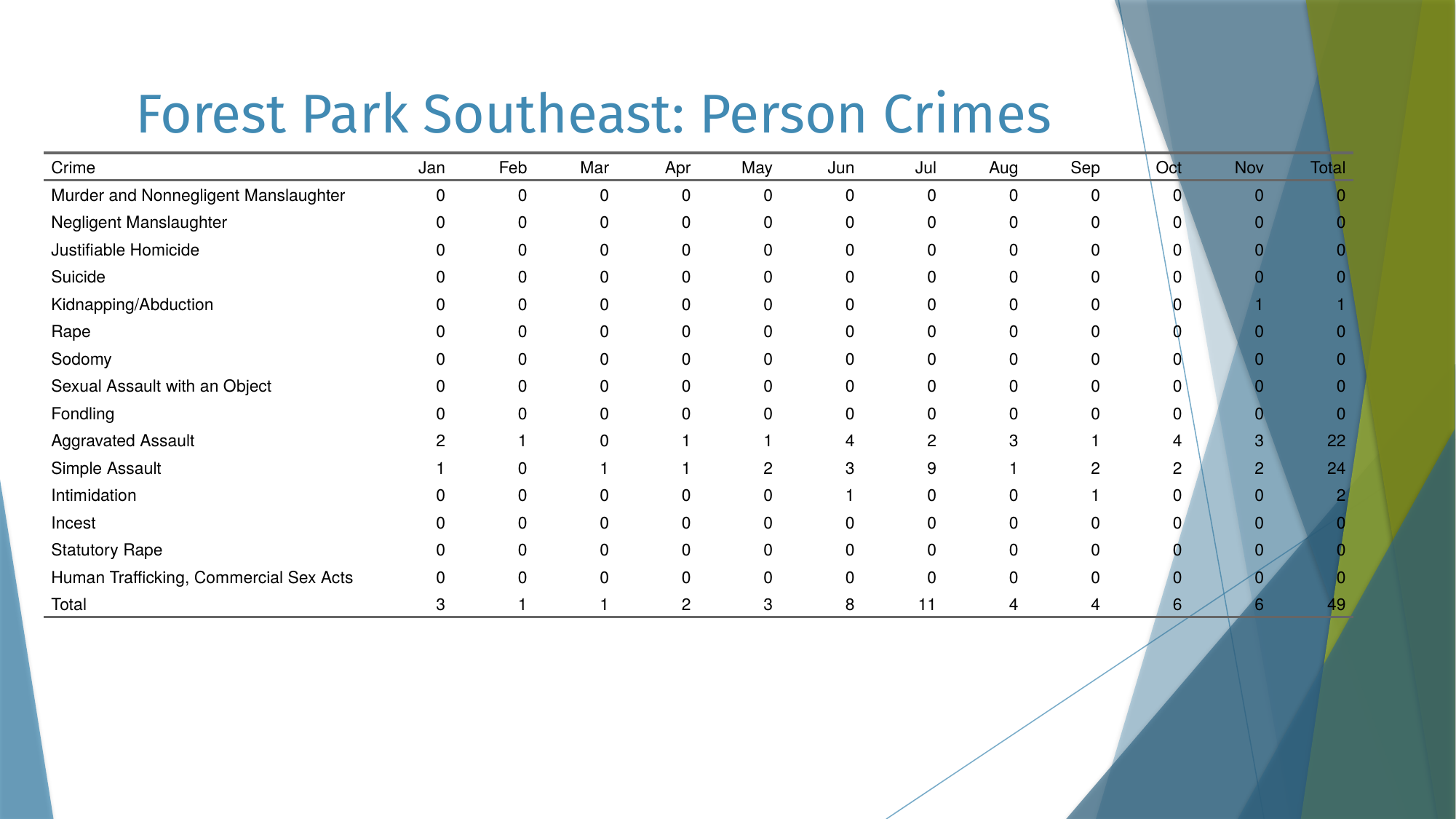

# Forest Park Southeast: Person Crimes
| Crime | Jan | Feb | Mar | Apr | May | Jun | Jul | Aug | Sep | Oct | Nov | Total |
| --- | --- | --- | --- | --- | --- | --- | --- | --- | --- | --- | --- | --- |
| Murder and Nonnegligent Manslaughter | 0 | 0 | 0 | 0 | 0 | 0 | 0 | 0 | 0 | 0 | 0 | 0 |
| Negligent Manslaughter | 0 | 0 | 0 | 0 | 0 | 0 | 0 | 0 | 0 | 0 | 0 | 0 |
| Justifiable Homicide | 0 | 0 | 0 | 0 | 0 | 0 | 0 | 0 | 0 | 0 | 0 | 0 |
| Suicide | 0 | 0 | 0 | 0 | 0 | 0 | 0 | 0 | 0 | 0 | 0 | 0 |
| Kidnapping/Abduction | 0 | 0 | 0 | 0 | 0 | 0 | 0 | 0 | 0 | 0 | 1 | 1 |
| Rape | 0 | 0 | 0 | 0 | 0 | 0 | 0 | 0 | 0 | 0 | 0 | 0 |
| Sodomy | 0 | 0 | 0 | 0 | 0 | 0 | 0 | 0 | 0 | 0 | 0 | 0 |
| Sexual Assault with an Object | 0 | 0 | 0 | 0 | 0 | 0 | 0 | 0 | 0 | 0 | 0 | 0 |
| Fondling | 0 | 0 | 0 | 0 | 0 | 0 | 0 | 0 | 0 | 0 | 0 | 0 |
| Aggravated Assault | 2 | 1 | 0 | 1 | 1 | 4 | 2 | 3 | 1 | 4 | 3 | 22 |
| Simple Assault | 1 | 0 | 1 | 1 | 2 | 3 | 9 | 1 | 2 | 2 | 2 | 24 |
| Intimidation | 0 | 0 | 0 | 0 | 0 | 1 | 0 | 0 | 1 | 0 | 0 | 2 |
| Incest | 0 | 0 | 0 | 0 | 0 | 0 | 0 | 0 | 0 | 0 | 0 | 0 |
| Statutory Rape | 0 | 0 | 0 | 0 | 0 | 0 | 0 | 0 | 0 | 0 | 0 | 0 |
| Human Trafficking, Commercial Sex Acts | 0 | 0 | 0 | 0 | 0 | 0 | 0 | 0 | 0 | 0 | 0 | 0 |
| Total | 3 | 1 | 1 | 2 | 3 | 8 | 11 | 4 | 4 | 6 | 6 | 49 |